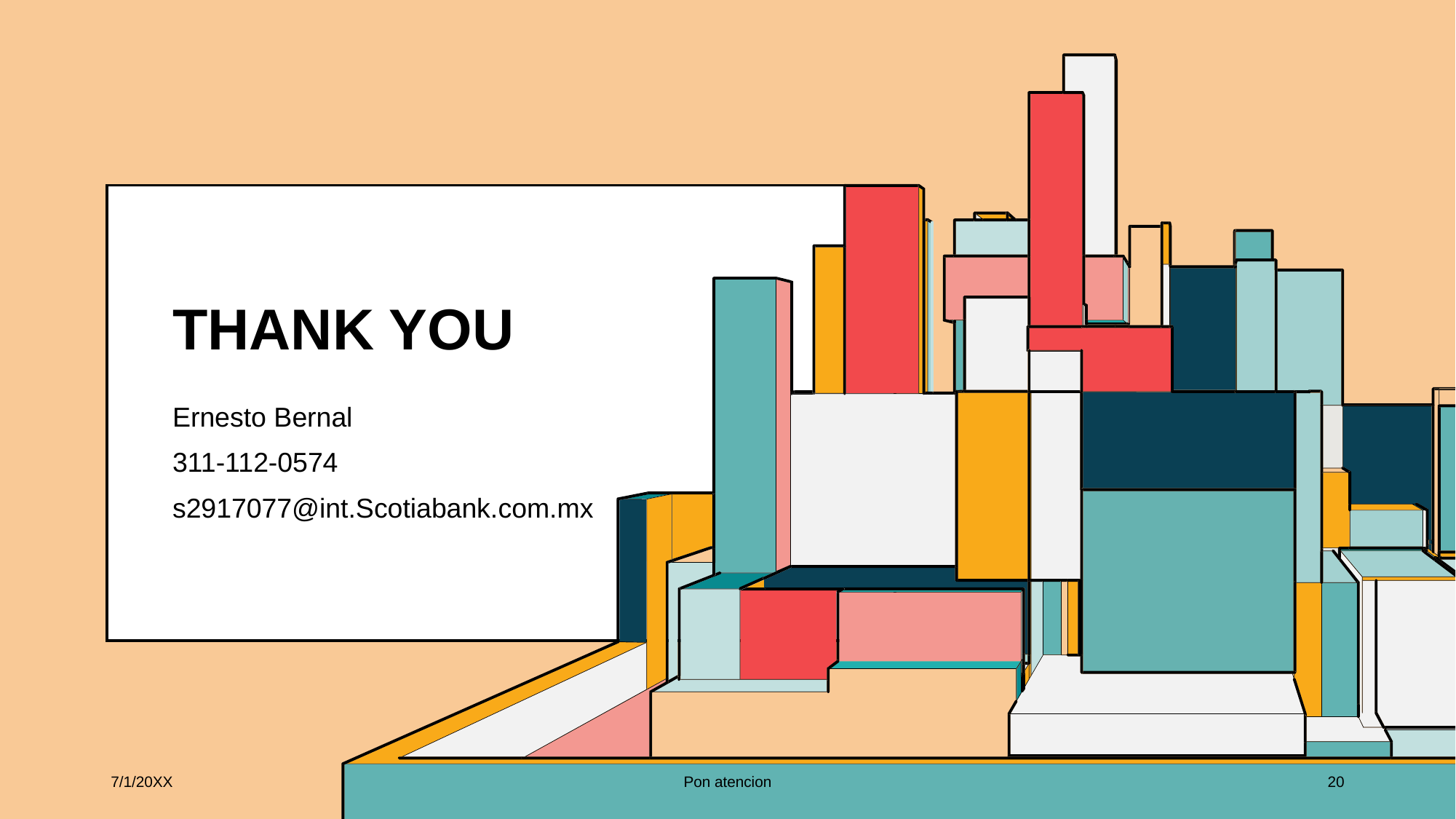

# THANK YOU
Ernesto Bernal
311-112-0574
s2917077@int.Scotiabank.com.mx
7/1/20XX
Pon atencion
20